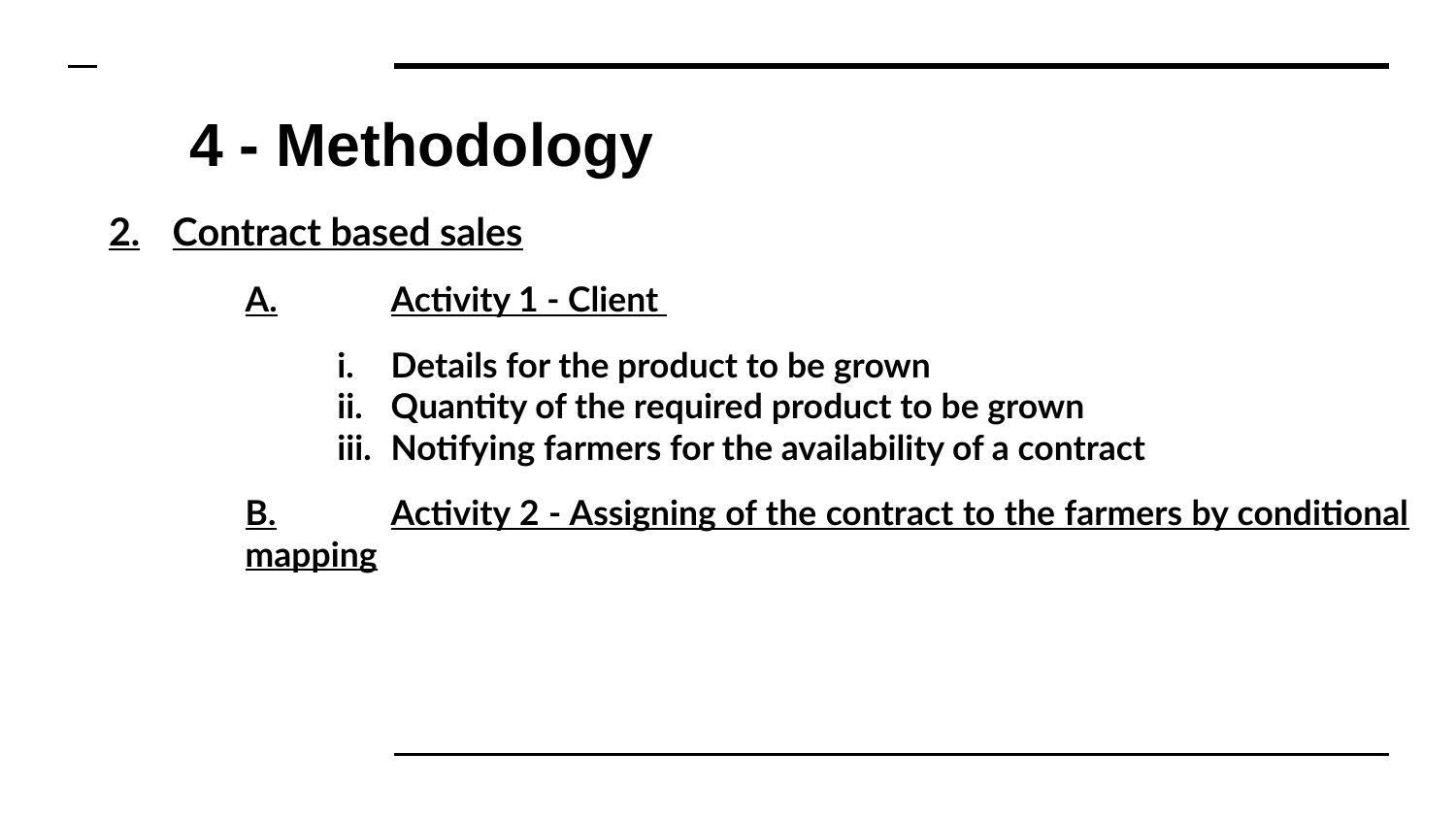

# 4 - Methodology
2.	Contract based sales
A.	Activity 1 - Client
Details for the product to be grown
Quantity of the required product to be grown
Notifying farmers for the availability of a contract
B.	Activity 2 - Assigning of the contract to the farmers by conditional mapping